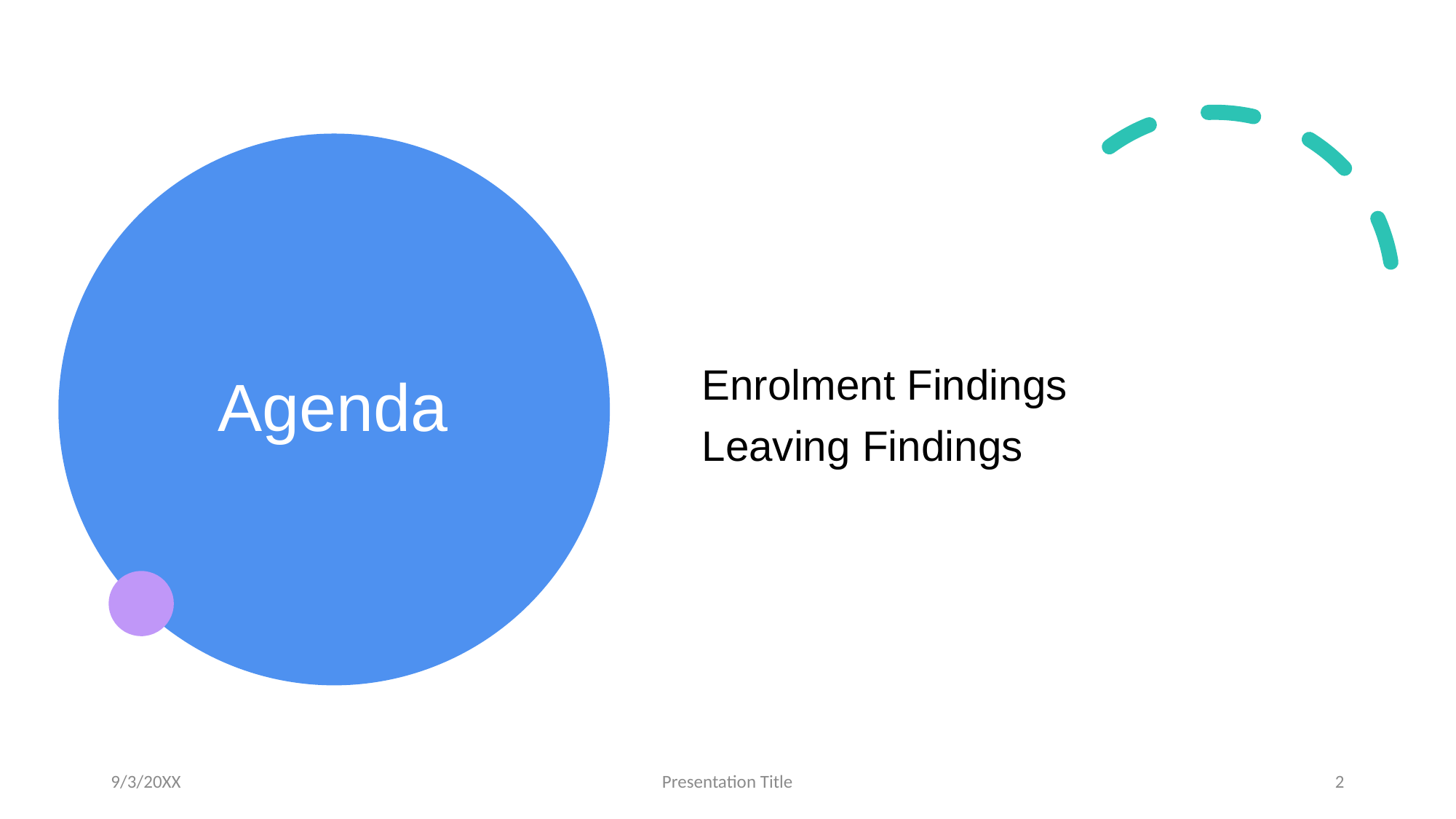

# Agenda
Enrolment Findings
Leaving Findings
9/3/20XX
Presentation Title
2